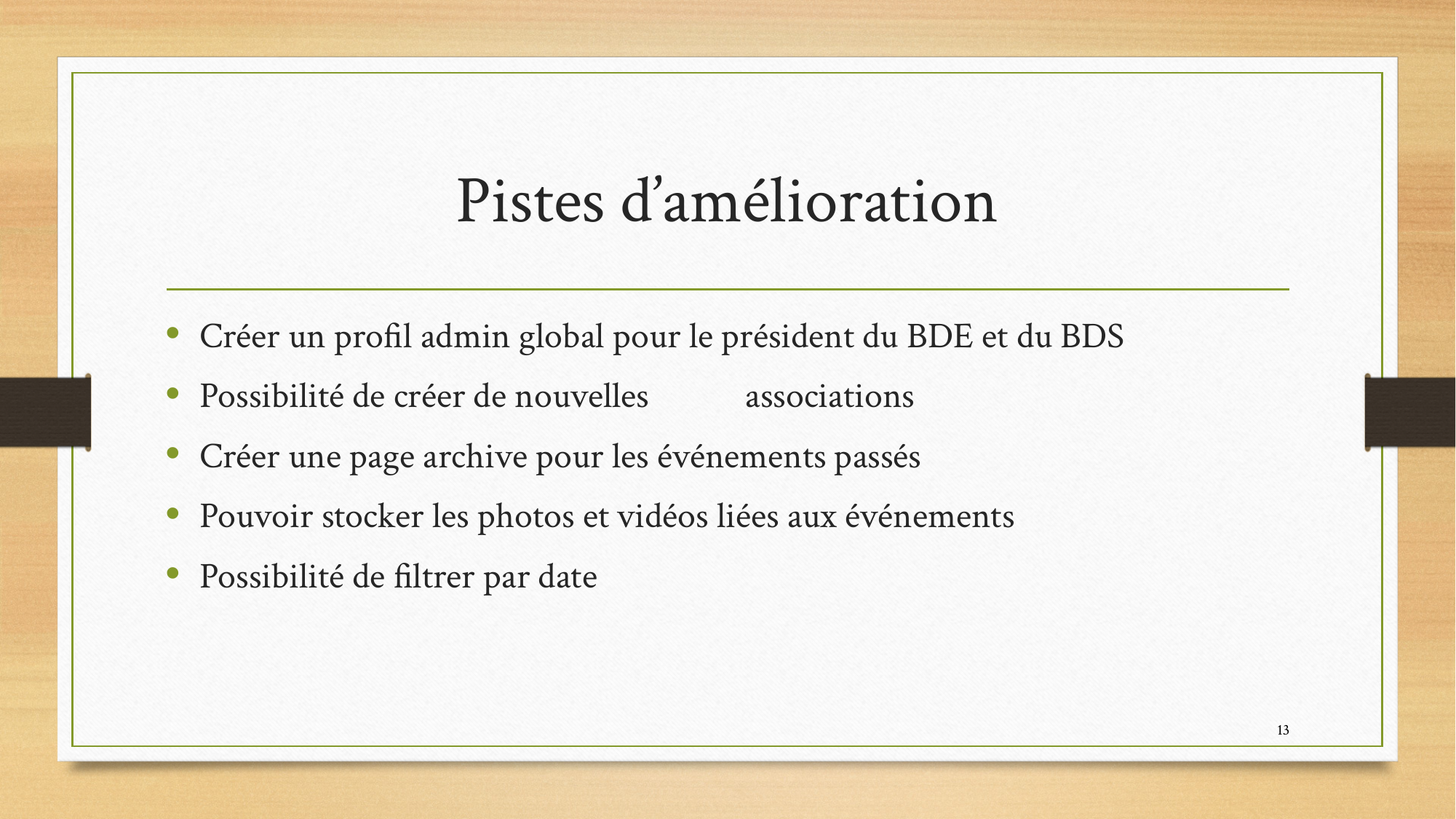

# Pistes d’amélioration
Créer un profil admin global pour le président du BDE et du BDS
Possibilité de créer de nouvelles 	associations
Créer une page archive pour les événements passés
Pouvoir stocker les photos et vidéos liées aux événements
Possibilité de filtrer par date
13